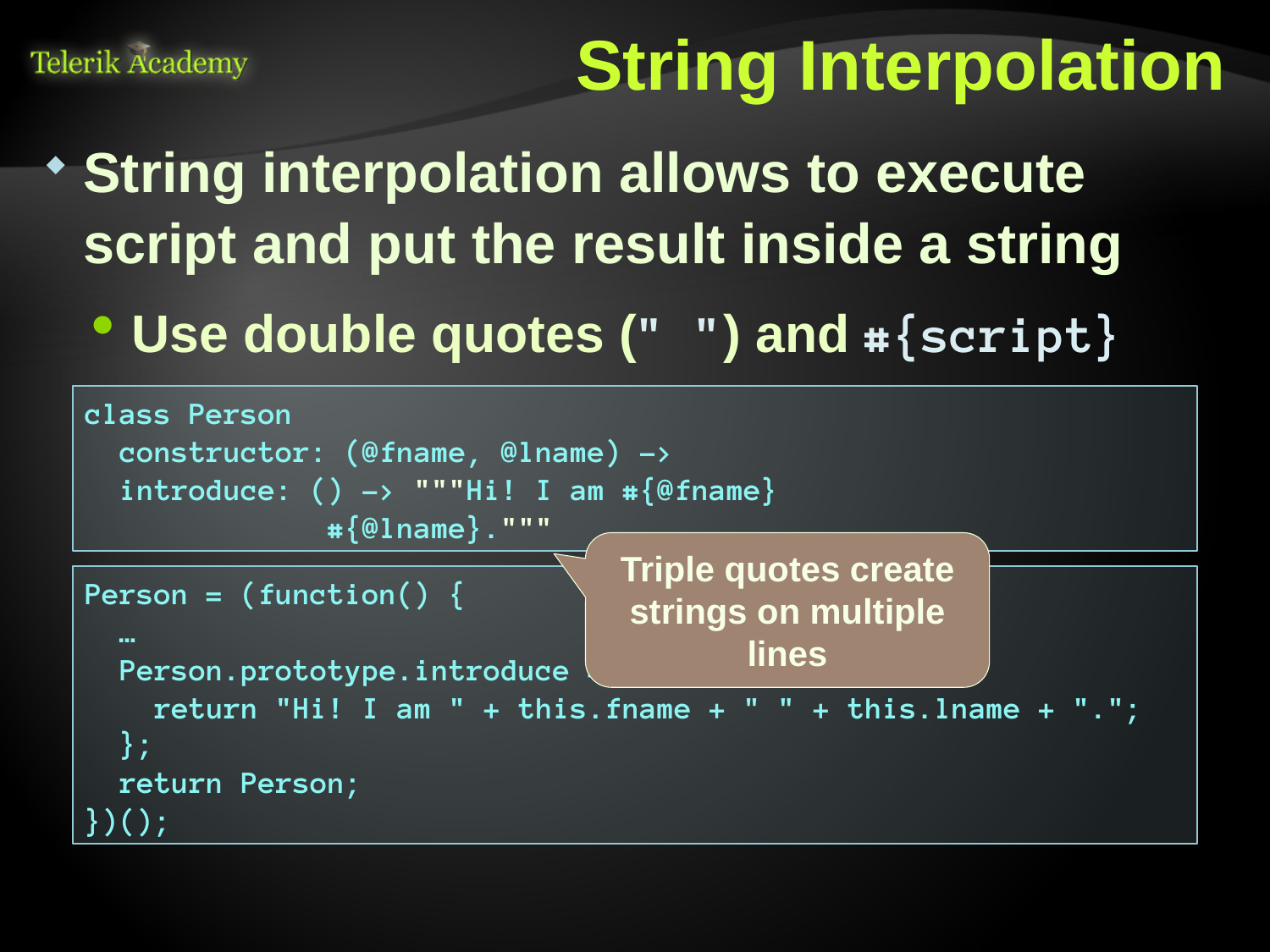

# String Interpolation
String interpolation allows to execute script and put the result inside a string
Use double quotes (" ") and #{script}
class Person
  constructor: (@fname, @lname) ->
  introduce: () -> """Hi! I am #{@fname}
              #{@lname}."""
Triple quotes create strings on multiple lines
Person = (function() {
  …
  Person.prototype.introduce = function() {
    return "Hi! I am " + this.fname + " " + this.lname + ".";
  };
  return Person;
})();